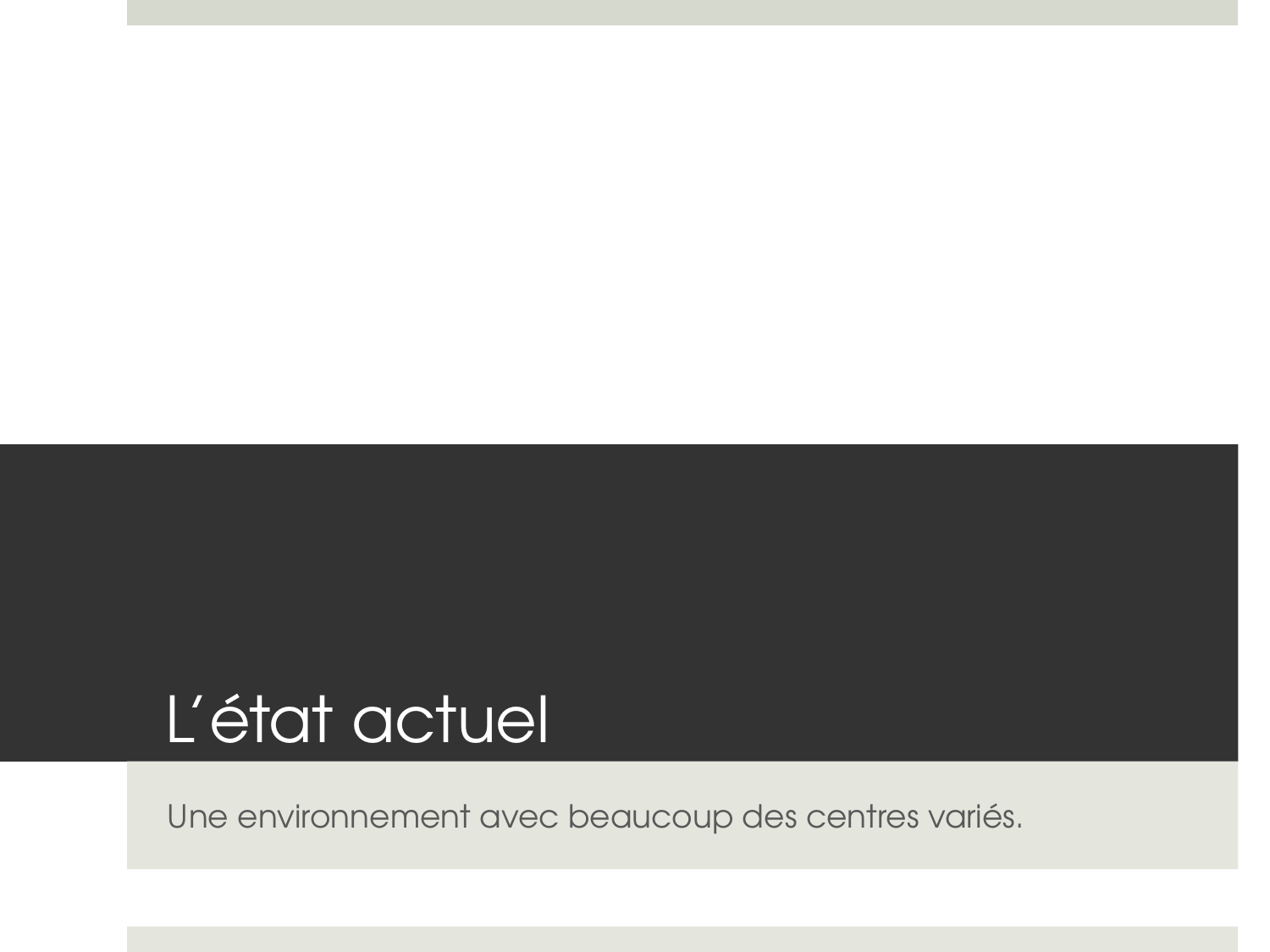

# L’état actuel
Une environnement avec beaucoup des centres variés.